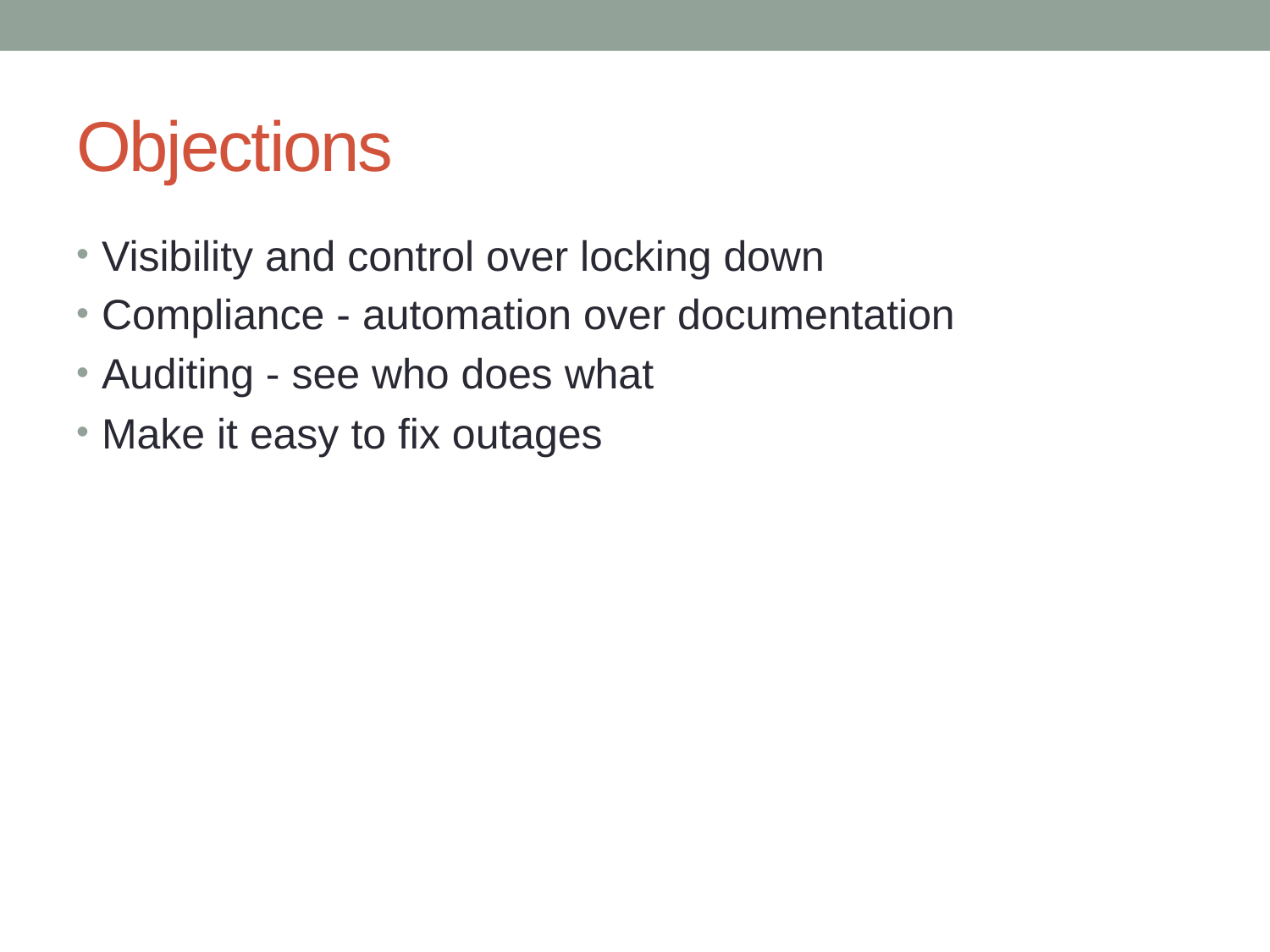

# Objections
Visibility and control over locking down
Compliance - automation over documentation
Auditing - see who does what
Make it easy to fix outages